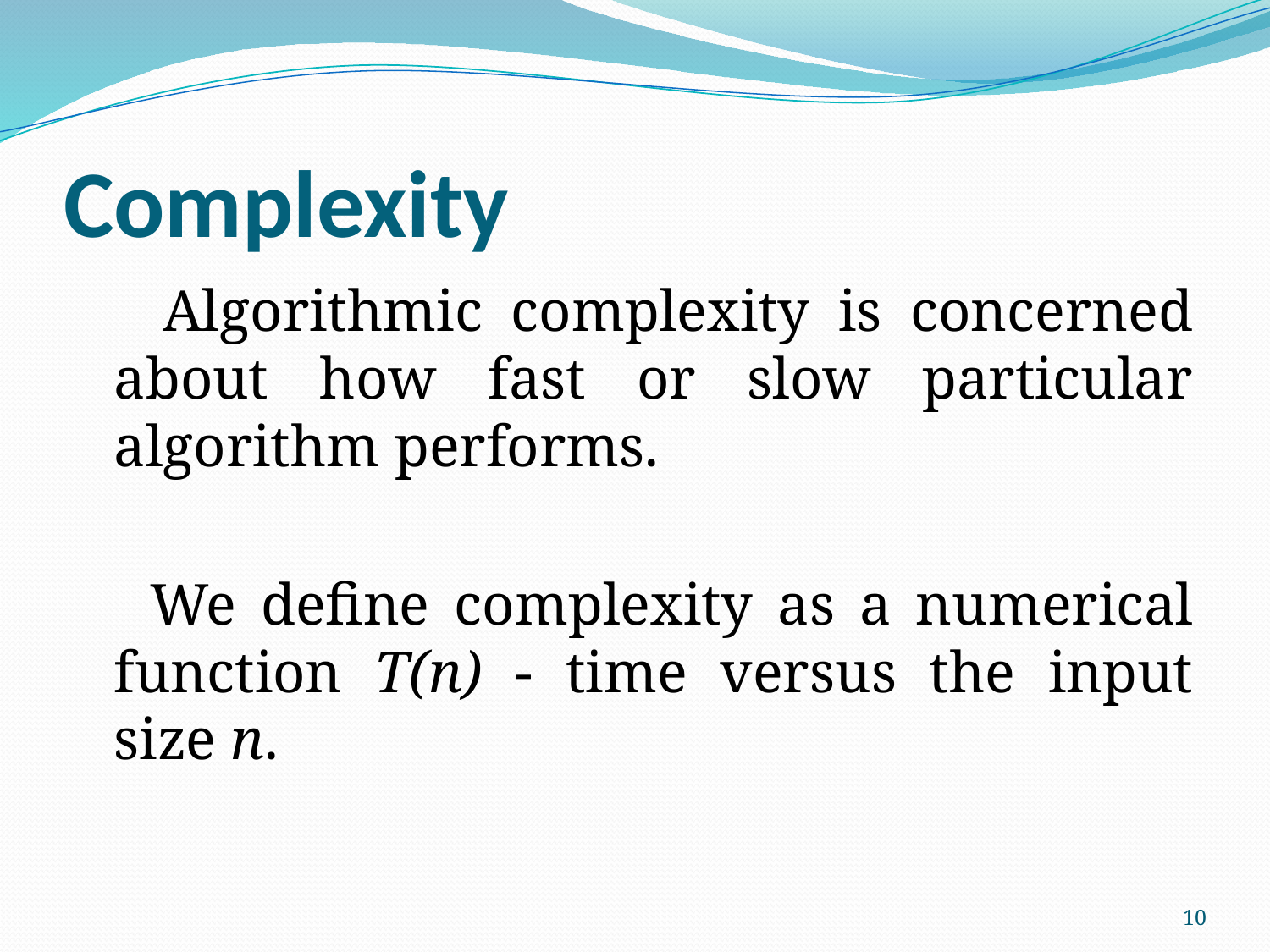

# Complexity
   Algorithmic complexity is concerned about how fast or slow particular algorithm performs.

   We define complexity as a numerical function T(n) - time versus the input size n.

10